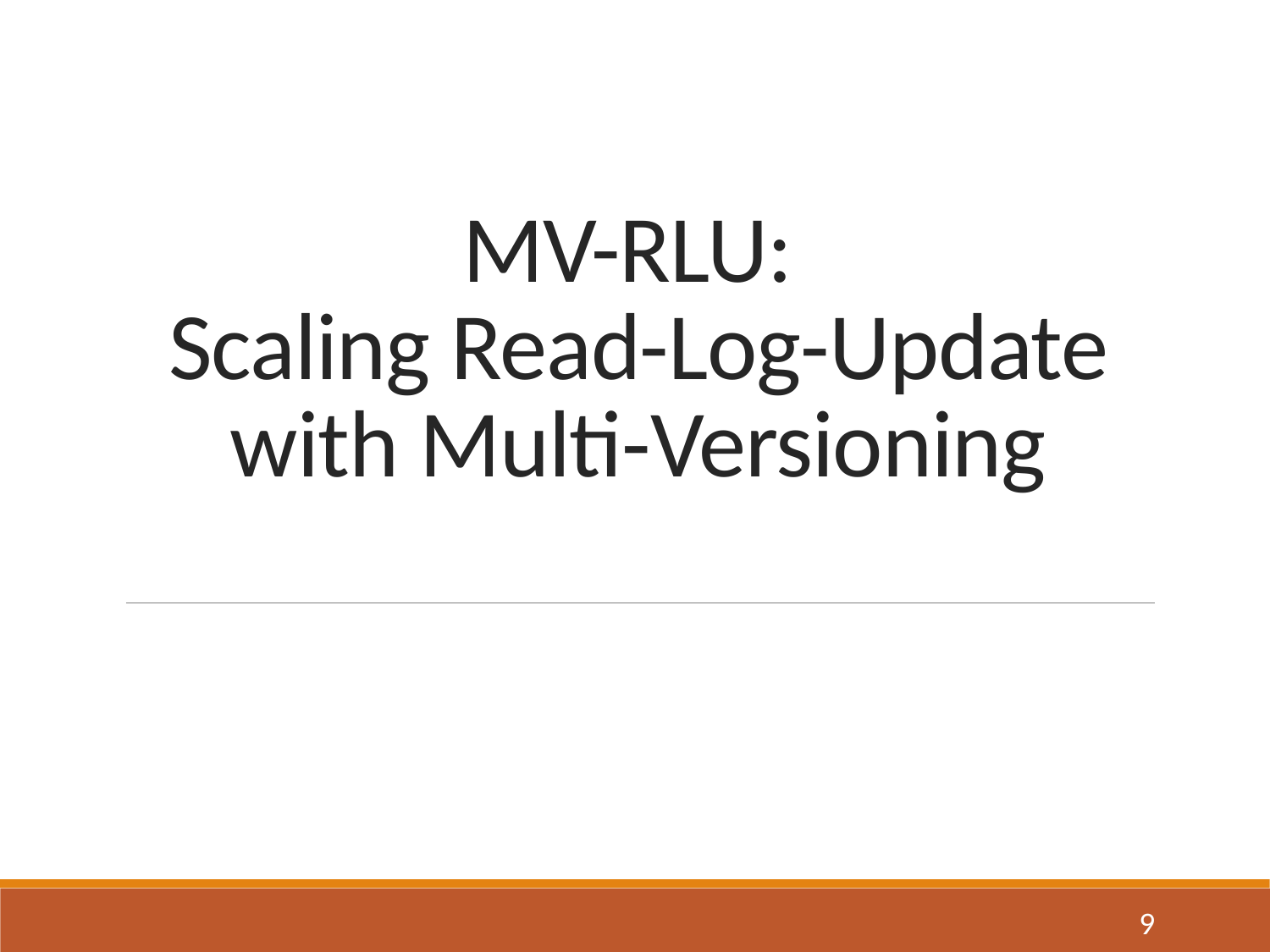

# MV-RLU: Scaling Read-Log-Update with Multi-Versioning
9